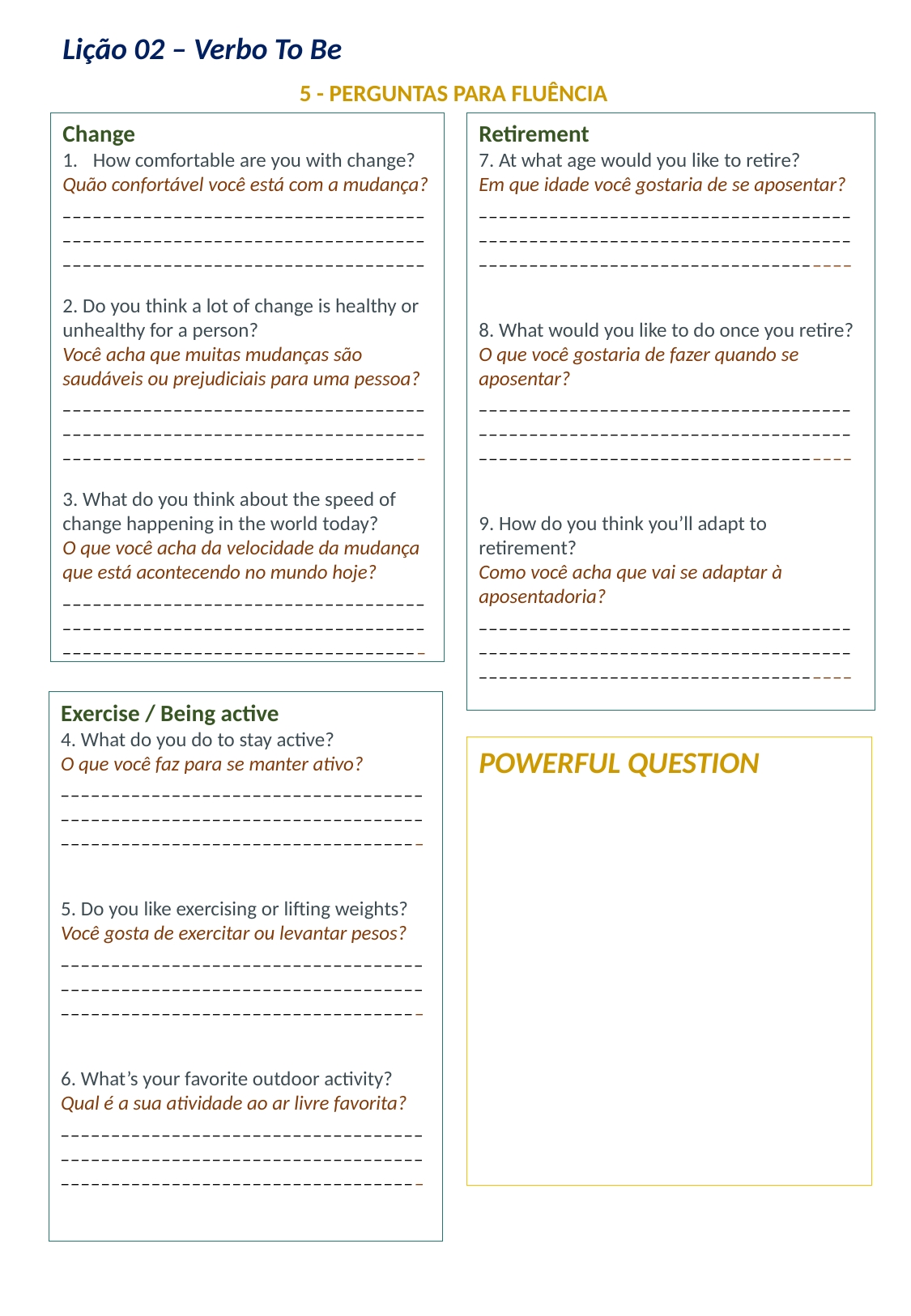

Lição 02 – Verbo To Be
5 - PERGUNTAS PARA FLUÊNCIA
Change
How comfortable are you with change?
Quão confortável você está com a mudança?
____________________________________________________________________________________________________________

2. Do you think a lot of change is healthy or unhealthy for a person?
Você acha que muitas mudanças são saudáveis ​​ou prejudiciais para uma pessoa?
____________________________________________________________________________________________________________

3. What do you think about the speed of change happening in the world today?
O que você acha da velocidade da mudança que está acontecendo no mundo hoje?
____________________________________________________________________________________________________________
Retirement
7. At what age would you like to retire?
Em que idade você gostaria de se aposentar?
_______________________________________________________________________________________________________________

8. What would you like to do once you retire?
O que você gostaria de fazer quando se aposentar?
_______________________________________________________________________________________________________________

9. How do you think you’ll adapt to retirement?
Como você acha que vai se adaptar à aposentadoria?
_______________________________________________________________________________________________________________

Exercise / Being active
4. What do you do to stay active?
O que você faz para se manter ativo?
____________________________________________________________________________________________________________

5. Do you like exercising or lifting weights?
Você gosta de exercitar ou levantar pesos?
____________________________________________________________________________________________________________

6. What’s your favorite outdoor activity?
Qual é a sua atividade ao ar livre favorita?
____________________________________________________________________________________________________________

POWERFUL QUESTION